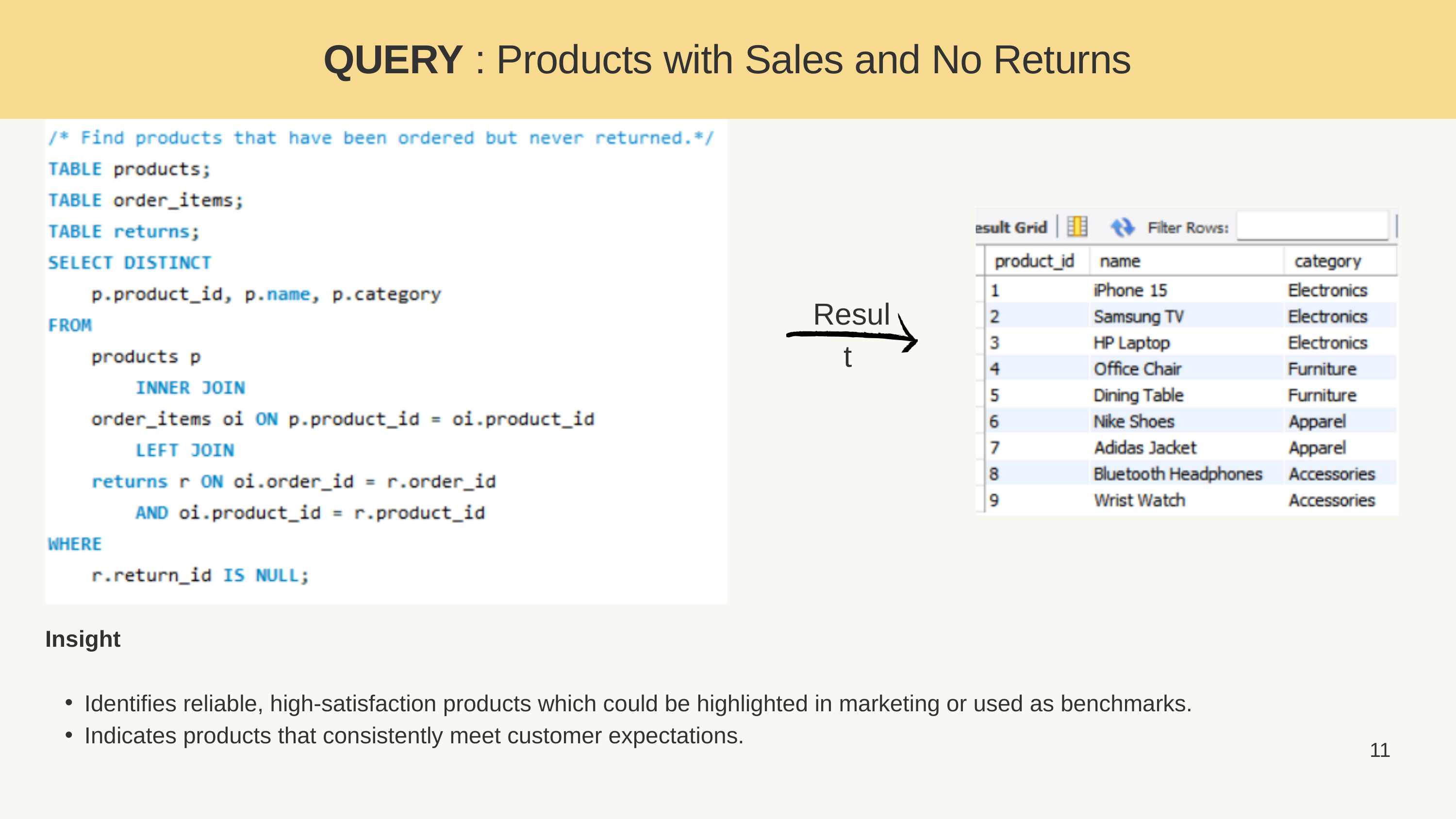

QUERY : Products with Sales and No Returns

Result

Insight

Identifies reliable, high-satisfaction products which could be highlighted in marketing or used as benchmarks.
Indicates products that consistently meet customer expectations.

11